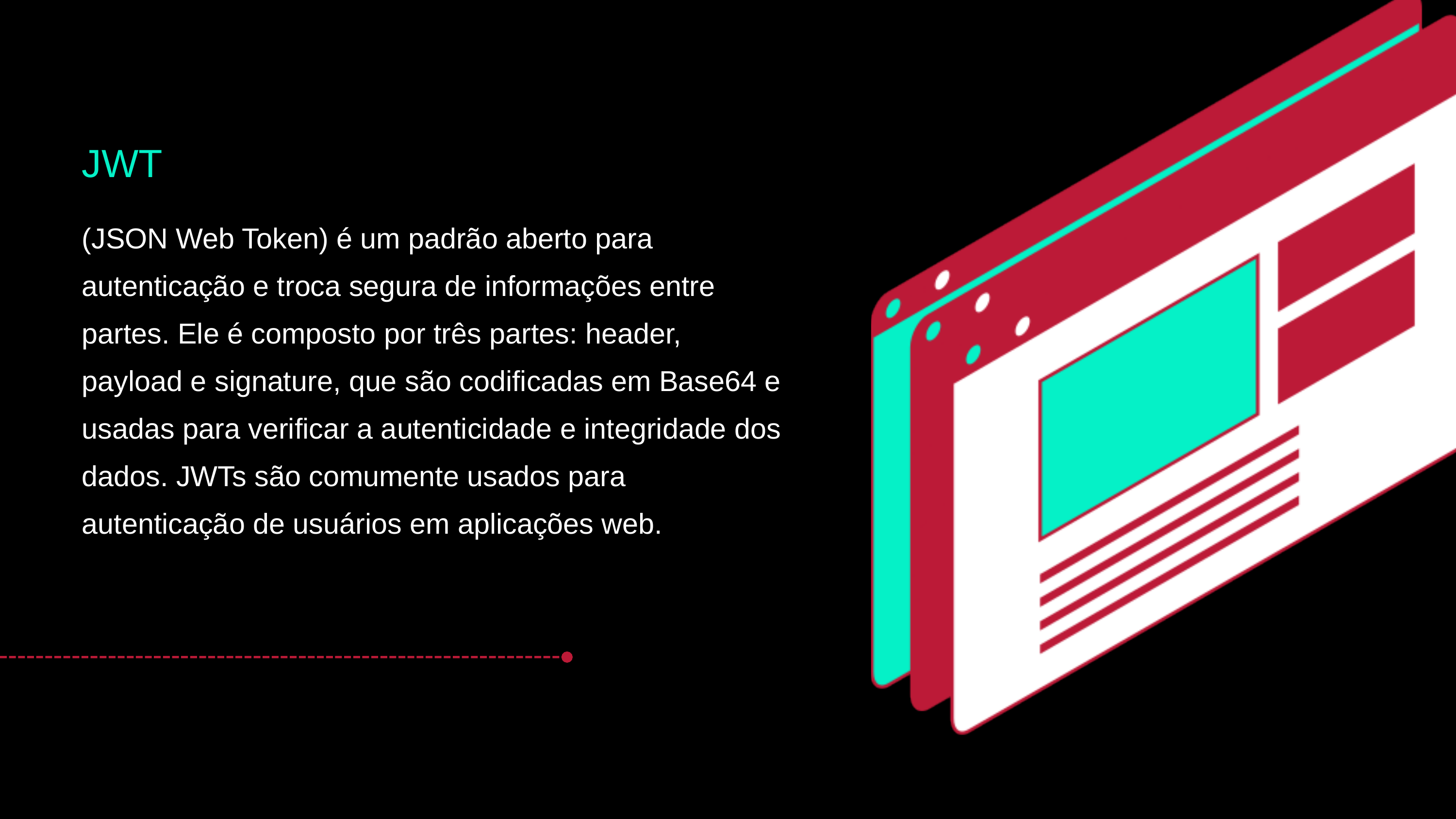

JWT
(JSON Web Token) é um padrão aberto para autenticação e troca segura de informações entre partes. Ele é composto por três partes: header, payload e signature, que são codificadas em Base64 e usadas para verificar a autenticidade e integridade dos dados. JWTs são comumente usados para autenticação de usuários em aplicações web.